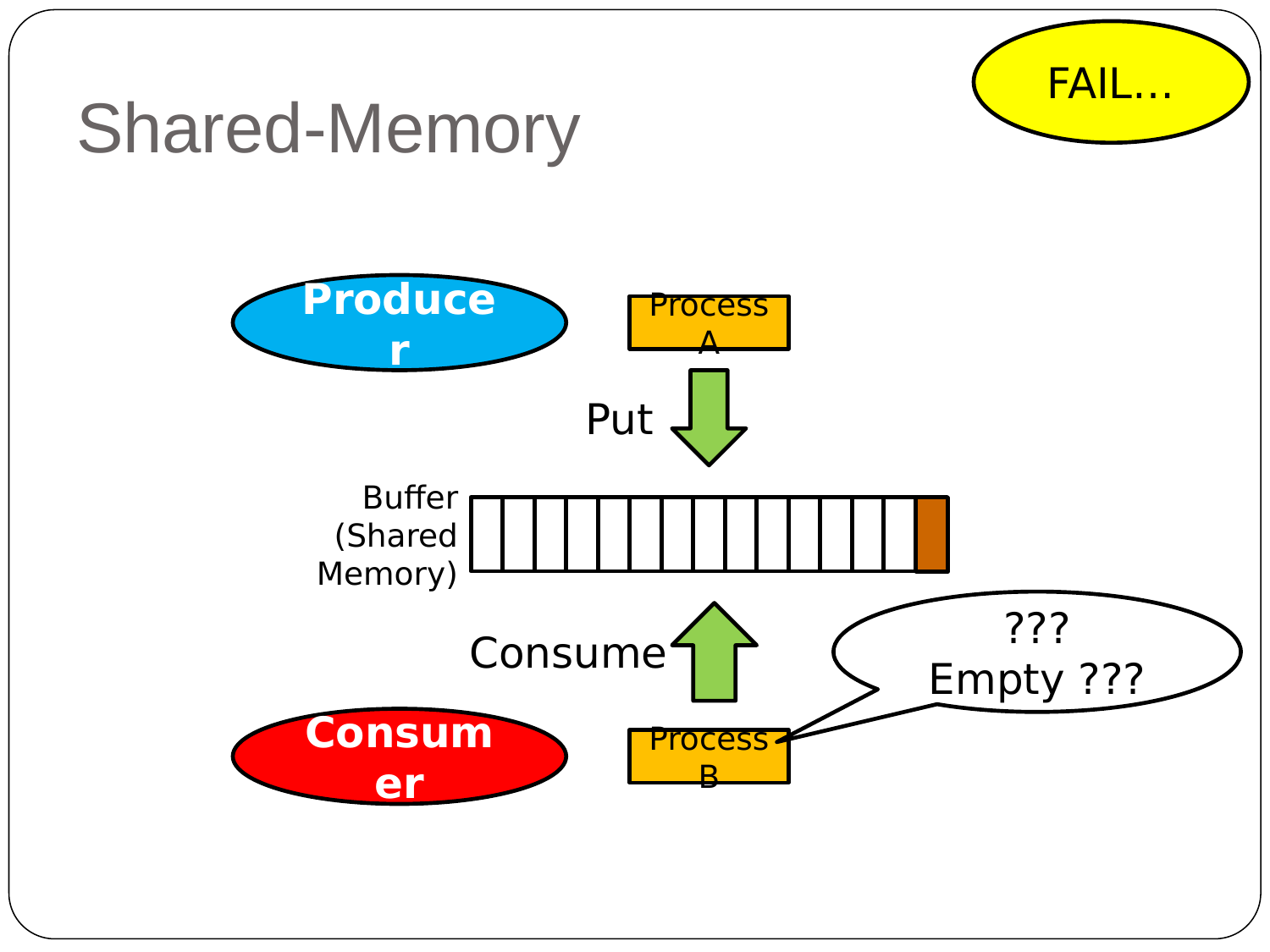

FAIL…
# Shared-Memory
Producer
Process A

Put
Buffer
(Shared Memory)

??? Empty ???

Consume
Consumer
Process B